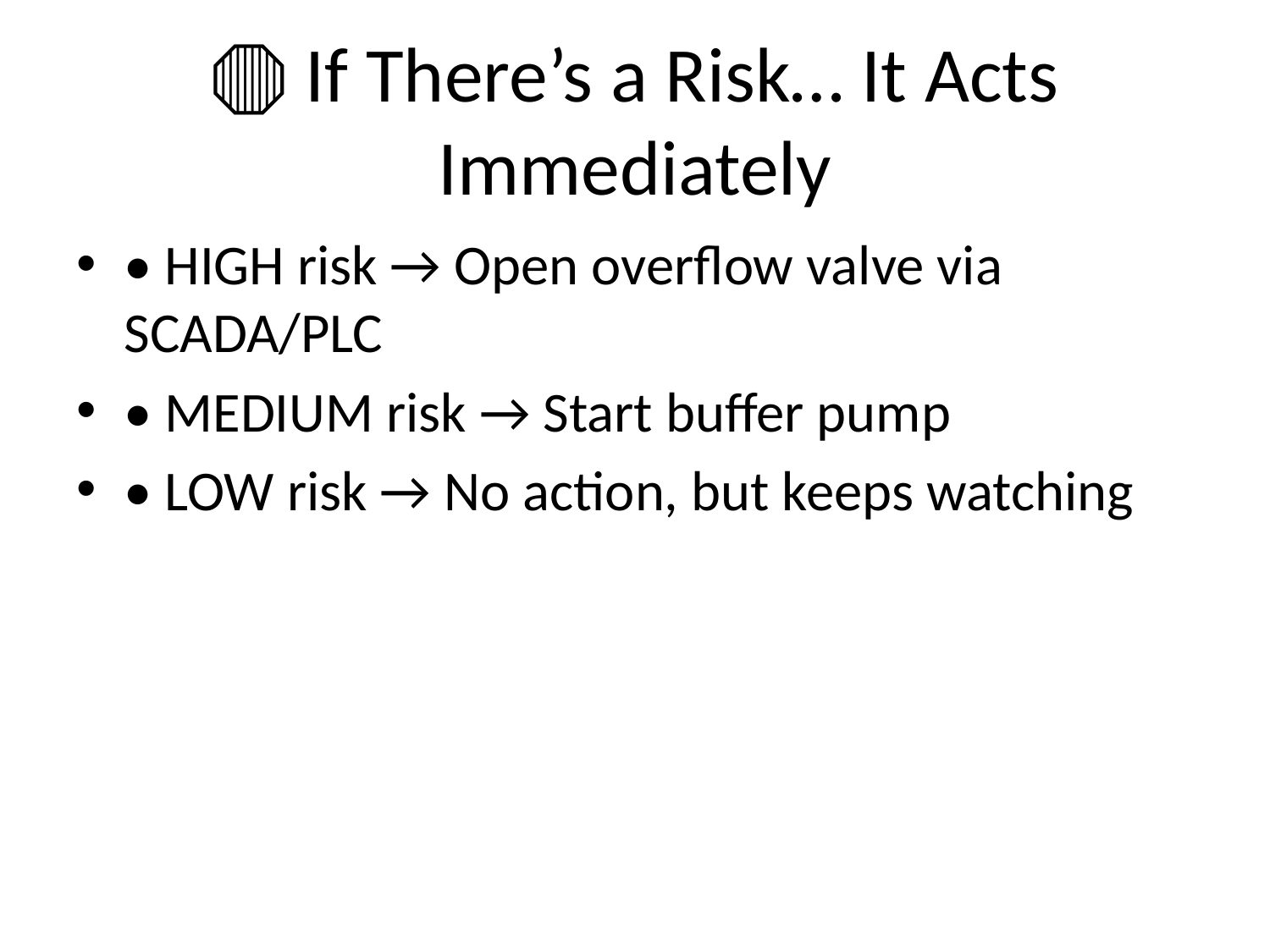

# 🛑 If There’s a Risk… It Acts Immediately
• HIGH risk → Open overflow valve via SCADA/PLC
• MEDIUM risk → Start buffer pump
• LOW risk → No action, but keeps watching